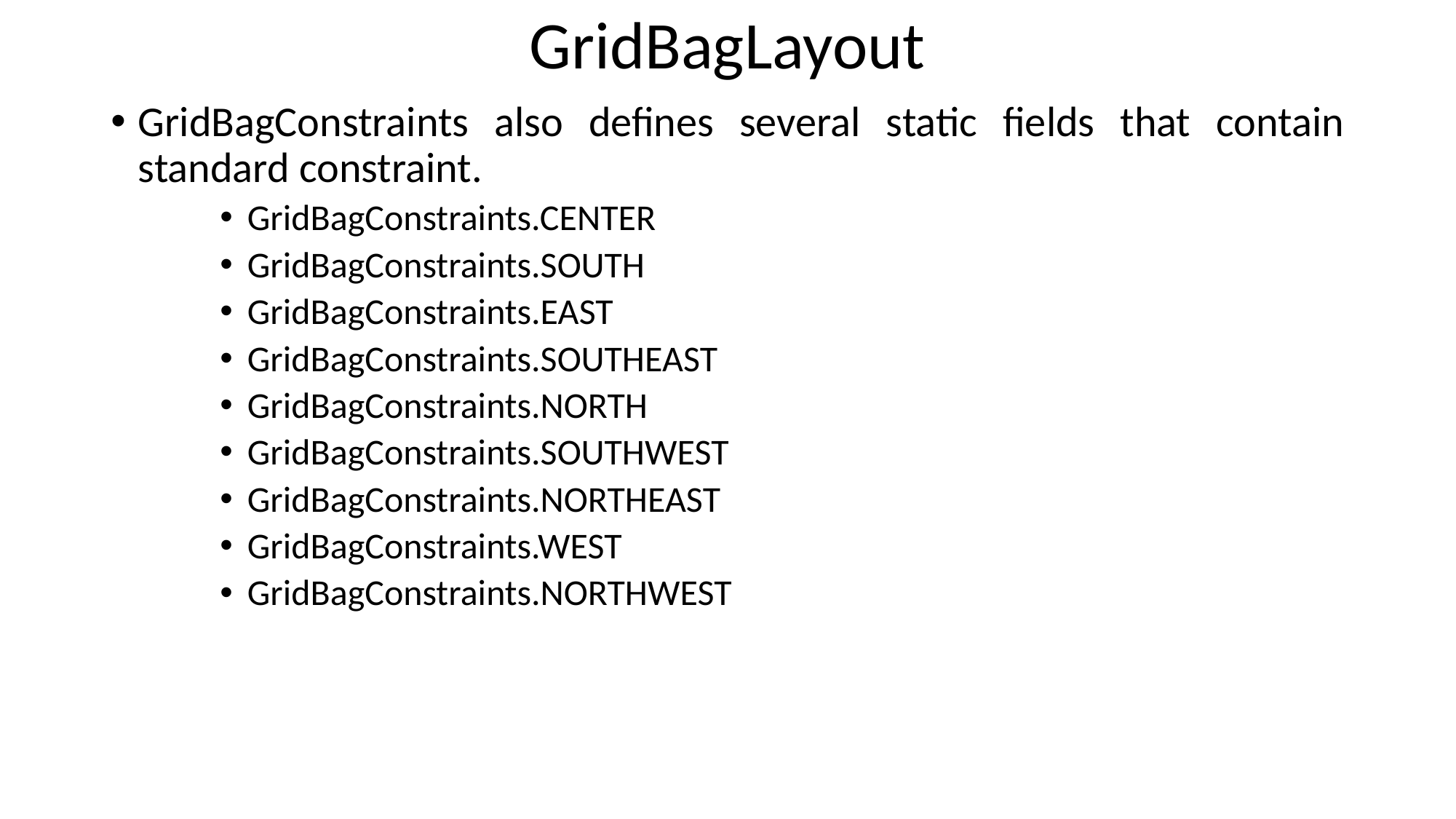

# GridBagLayout
GridBagConstraints also defines several static fields that contain standard constraint.
GridBagConstraints.CENTER
GridBagConstraints.SOUTH
GridBagConstraints.EAST
GridBagConstraints.SOUTHEAST
GridBagConstraints.NORTH
GridBagConstraints.SOUTHWEST
GridBagConstraints.NORTHEAST
GridBagConstraints.WEST
GridBagConstraints.NORTHWEST